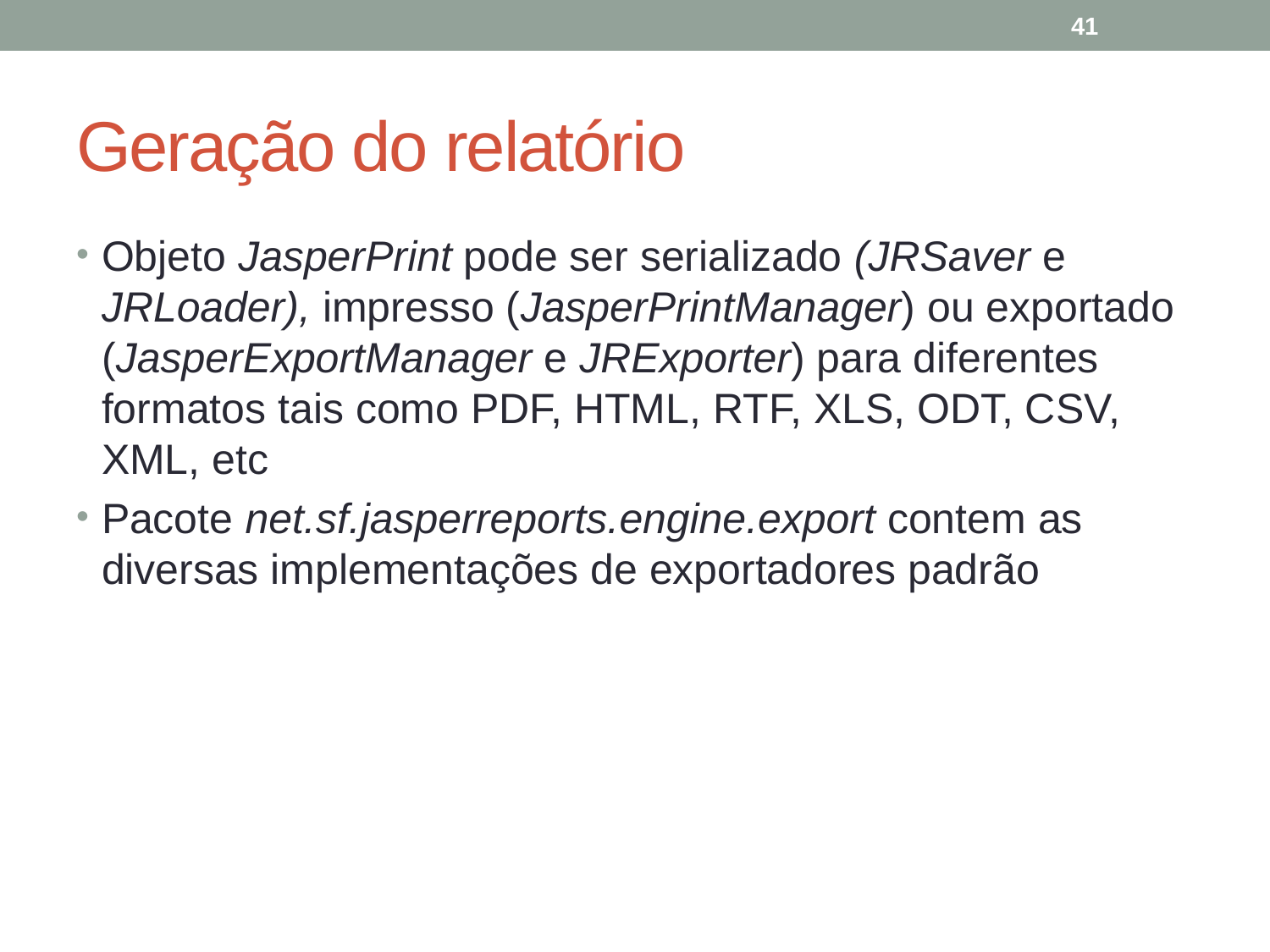

41
# Geração do relatório
Objeto JasperPrint pode ser serializado (JRSaver e JRLoader), impresso (JasperPrintManager) ou exportado (JasperExportManager e JRExporter) para diferentes formatos tais como PDF, HTML, RTF, XLS, ODT, CSV, XML, etc
Pacote net.sf.jasperreports.engine.export contem as diversas implementações de exportadores padrão